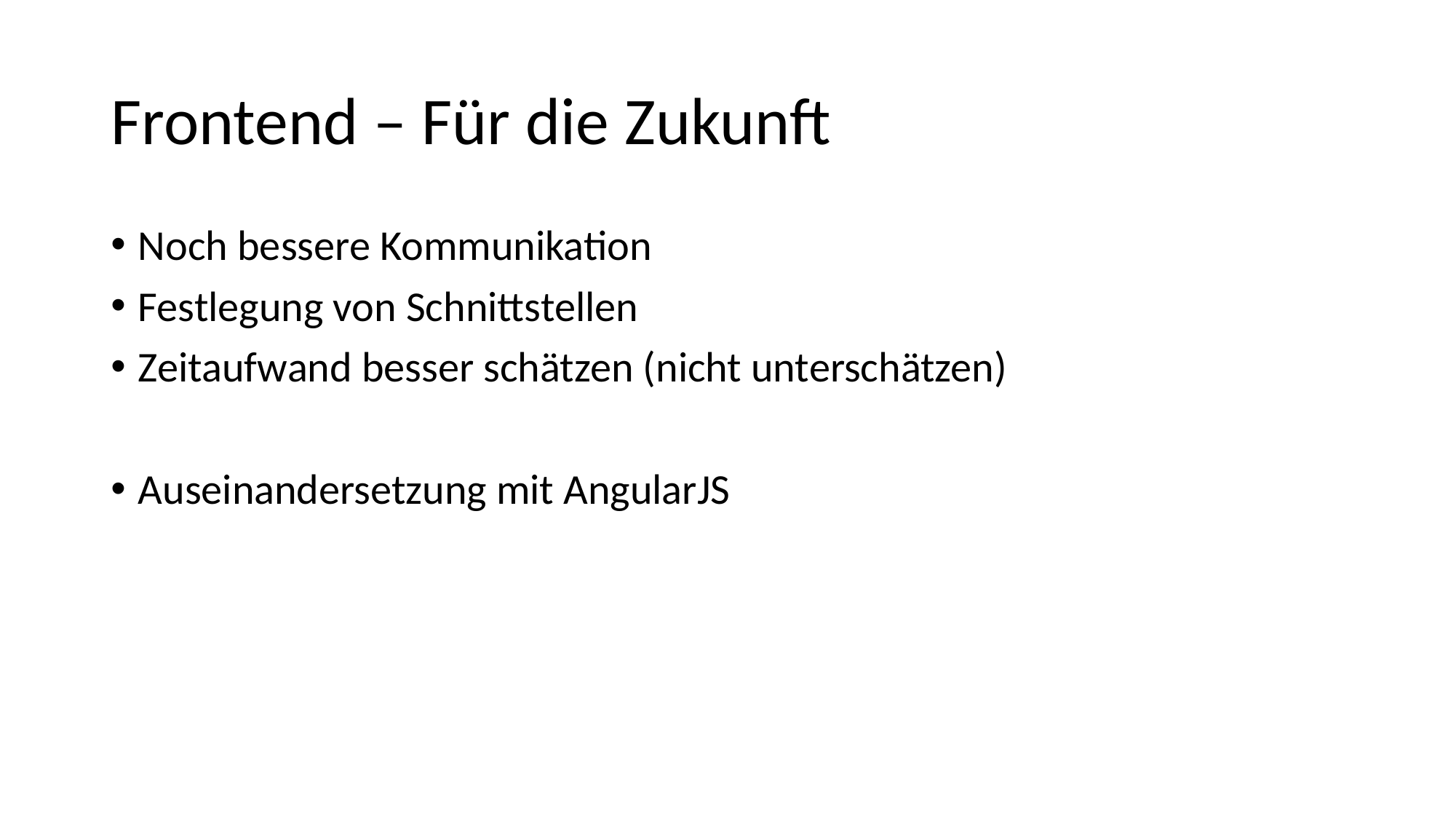

# Frontend – Für die Zukunft
Noch bessere Kommunikation
Festlegung von Schnittstellen
Zeitaufwand besser schätzen (nicht unterschätzen)

Auseinandersetzung mit AngularJS